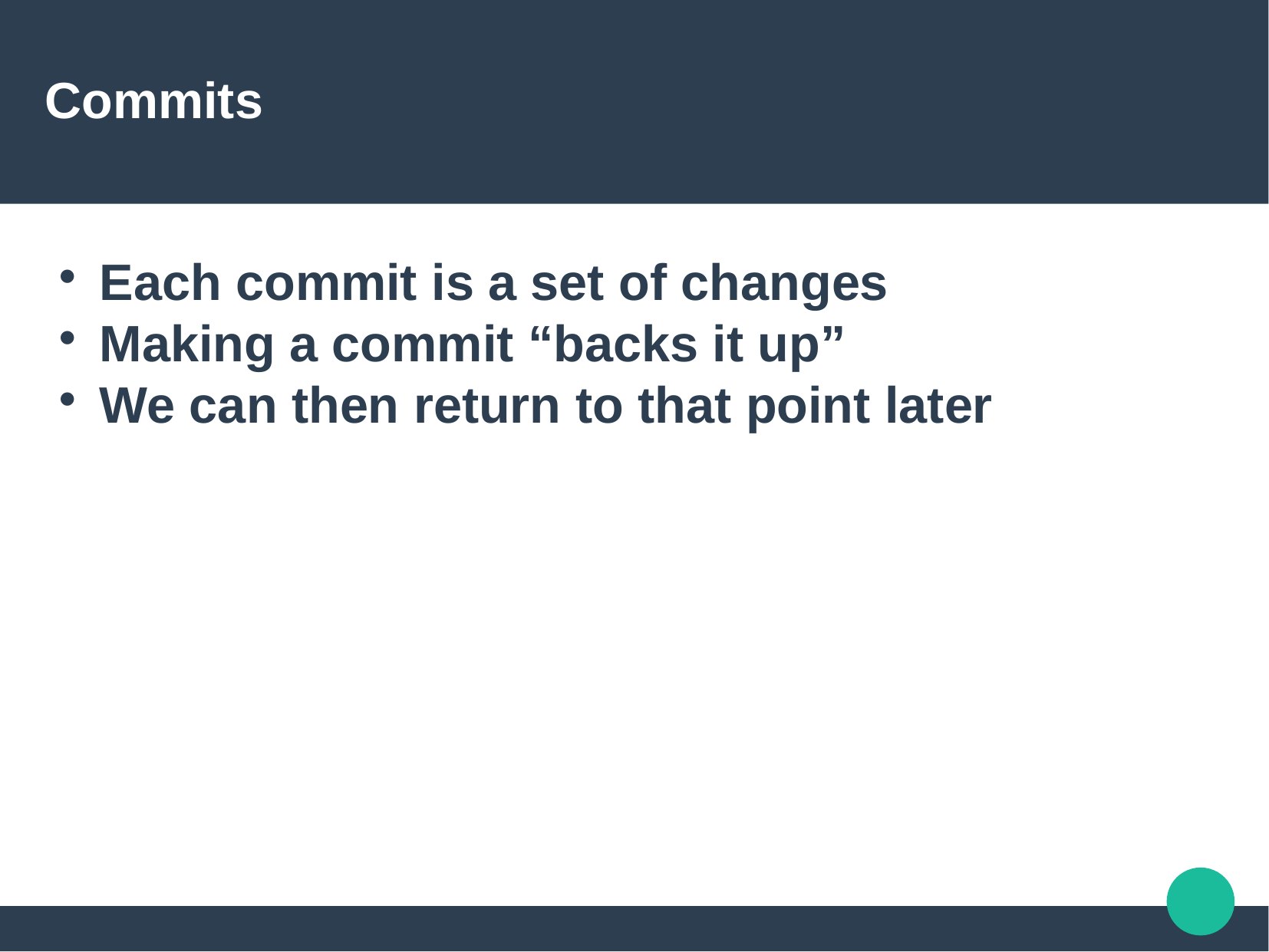

Commits
Each commit is a set of changes
Making a commit “backs it up”
We can then return to that point later